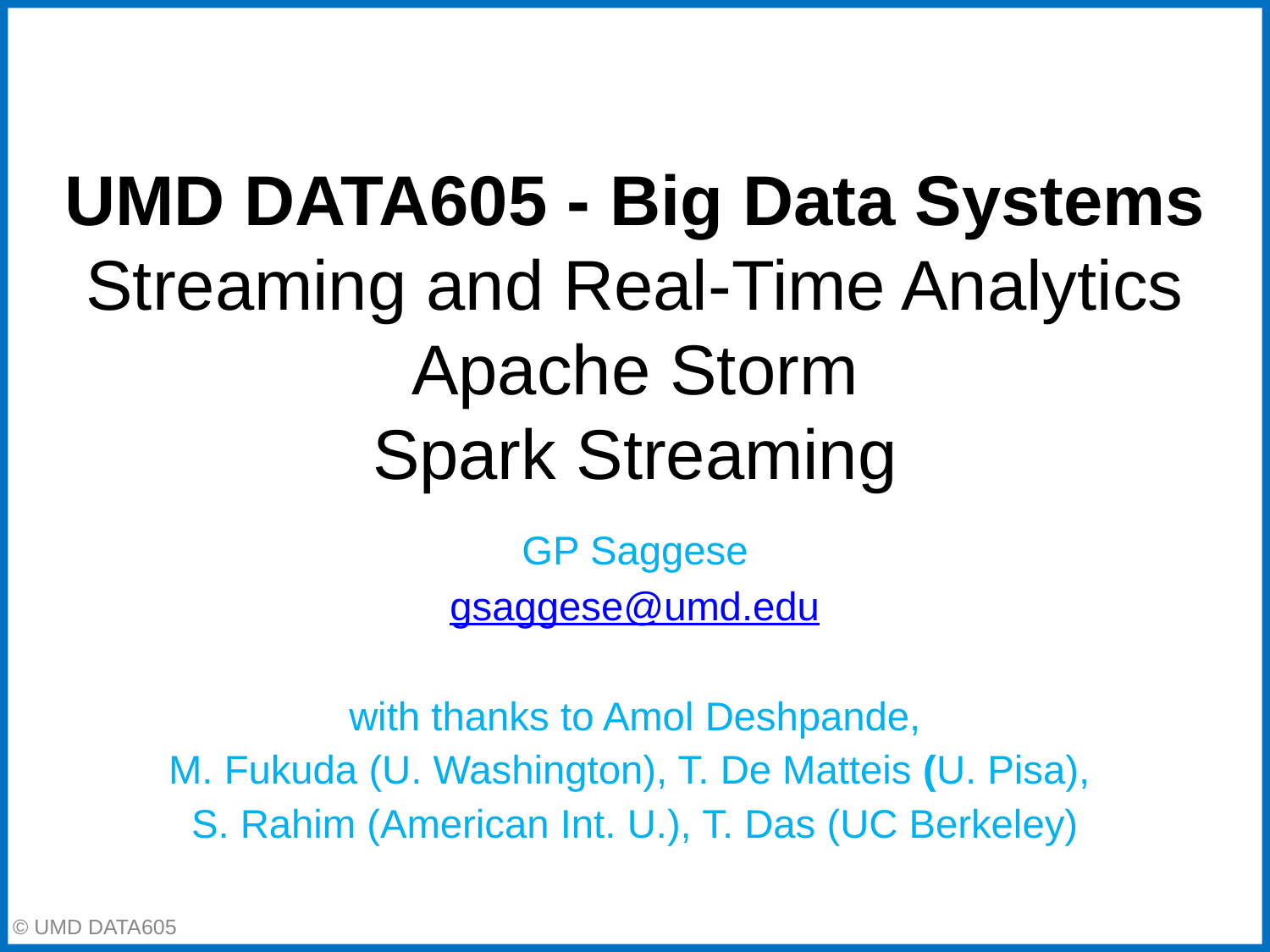

# UMD DATA605 - Big Data Systems Streaming and Real-Time Analytics
Apache Storm
Spark Streaming
GP Saggese
gsaggese@umd.edu

with thanks to Amol Deshpande,
M. Fukuda (U. Washington), T. De Matteis (U. Pisa),
S. Rahim (American Int. U.), T. Das (UC Berkeley)